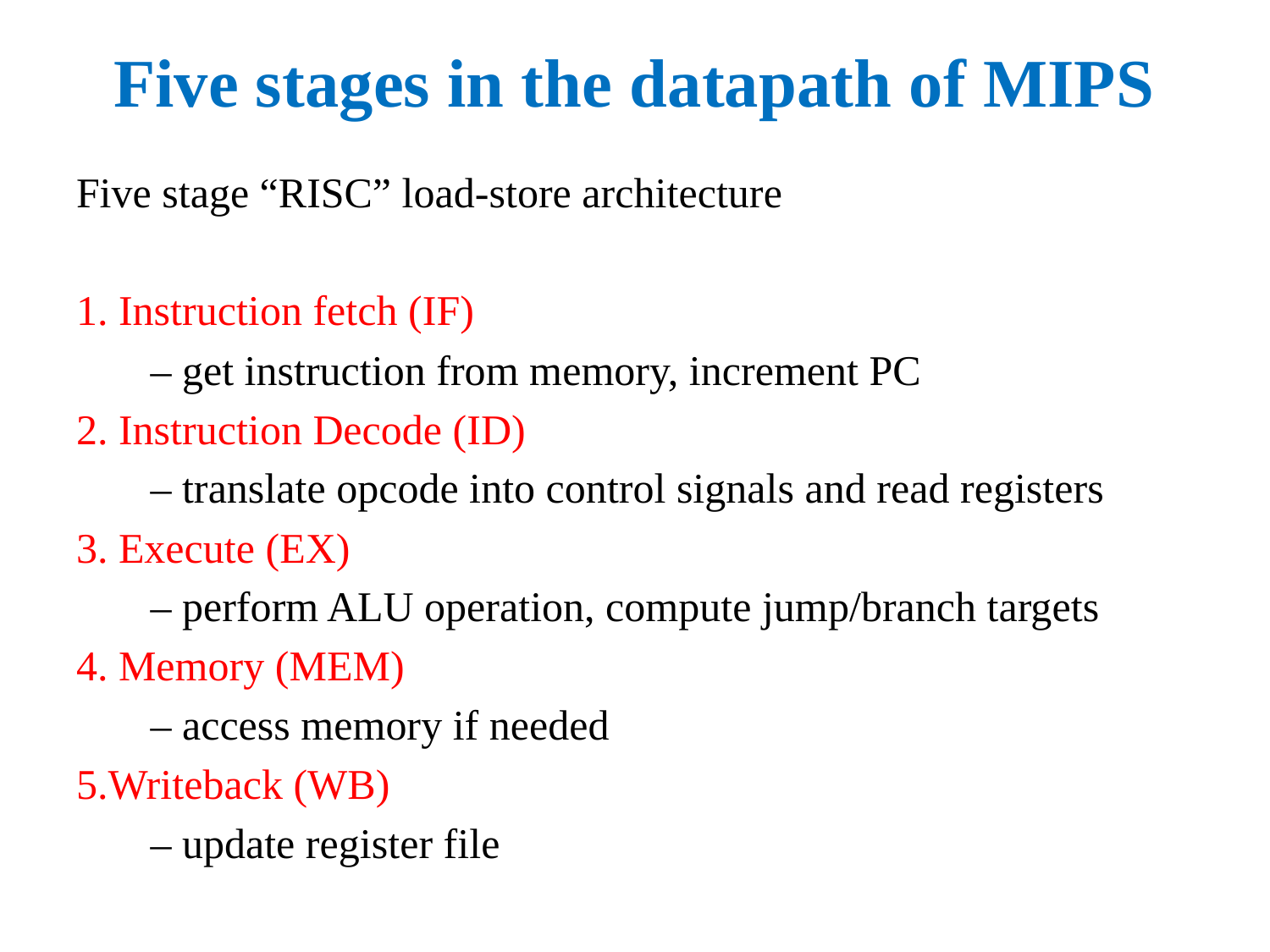

# Five stages in the datapath of MIPS
Five stage “RISC” load‐store architecture

1. Instruction fetch (IF)
       – get instruction from memory, increment PC
2. Instruction Decode (ID)
       – translate opcode into control signals and read registers
3. Execute (EX)
       – perform ALU operation, compute jump/branch targets
4. Memory (MEM)
       – access memory if needed
5.Writeback (WB)
       – update register file